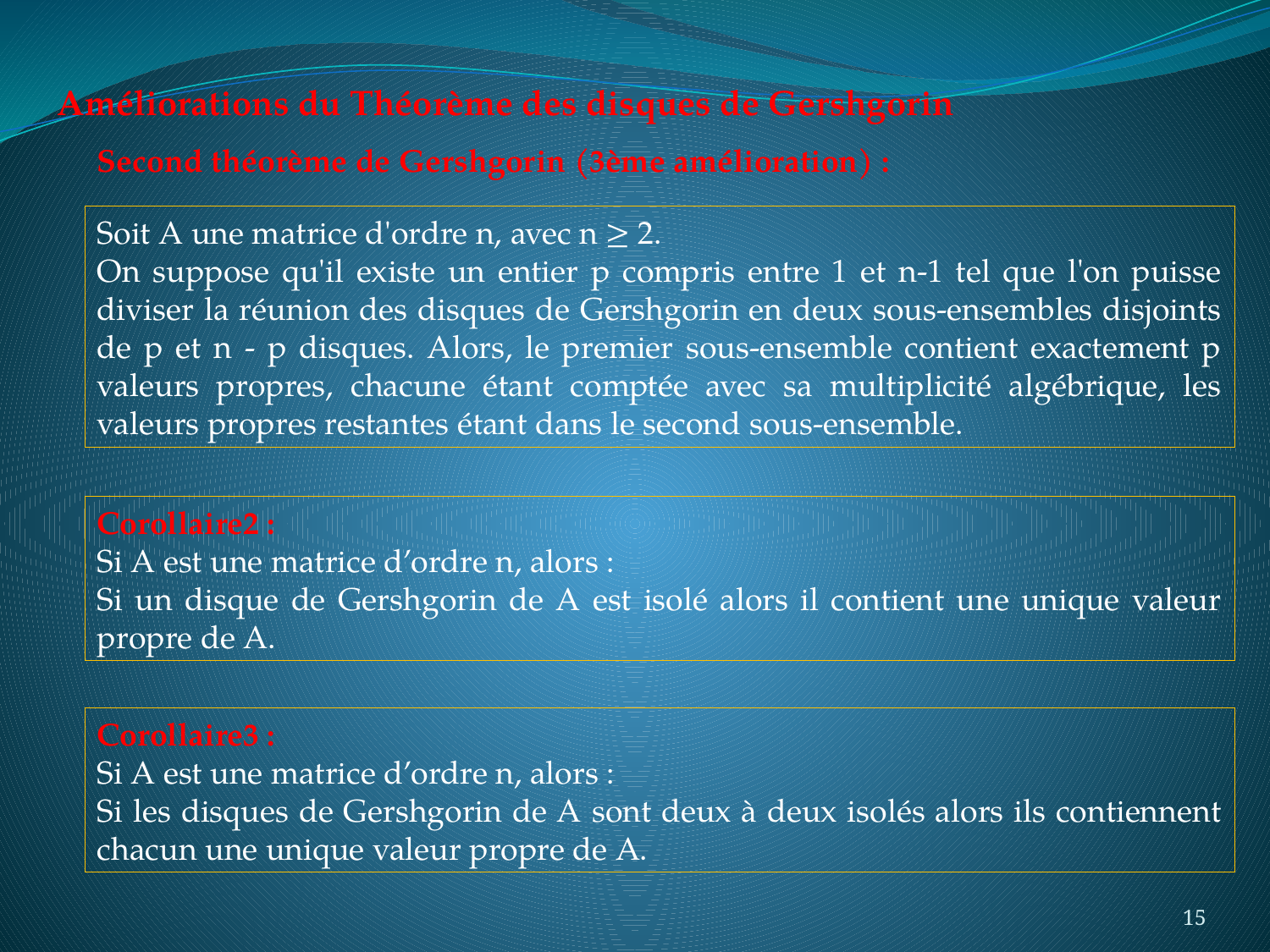

Améliorations du Théorème des disques de Gershgorin
Second théorème de Gershgorin (3ème amélioration) :
Soit A une matrice d'ordre n, avec n ≥ 2.
On suppose qu'il existe un entier p compris entre 1 et n-1 tel que l'on puisse diviser la réunion des disques de Gershgorin en deux sous-ensembles disjoints de p et n - p disques. Alors, le premier sous-ensemble contient exactement p valeurs propres, chacune étant comptée avec sa multiplicité algébrique, les valeurs propres restantes étant dans le second sous-ensemble.
Corollaire2 :
Si A est une matrice d’ordre n, alors :
Si un disque de Gershgorin de A est isolé alors il contient une unique valeur propre de A.
Corollaire3 :
Si A est une matrice d’ordre n, alors :
Si les disques de Gershgorin de A sont deux à deux isolés alors ils contiennent chacun une unique valeur propre de A.
15